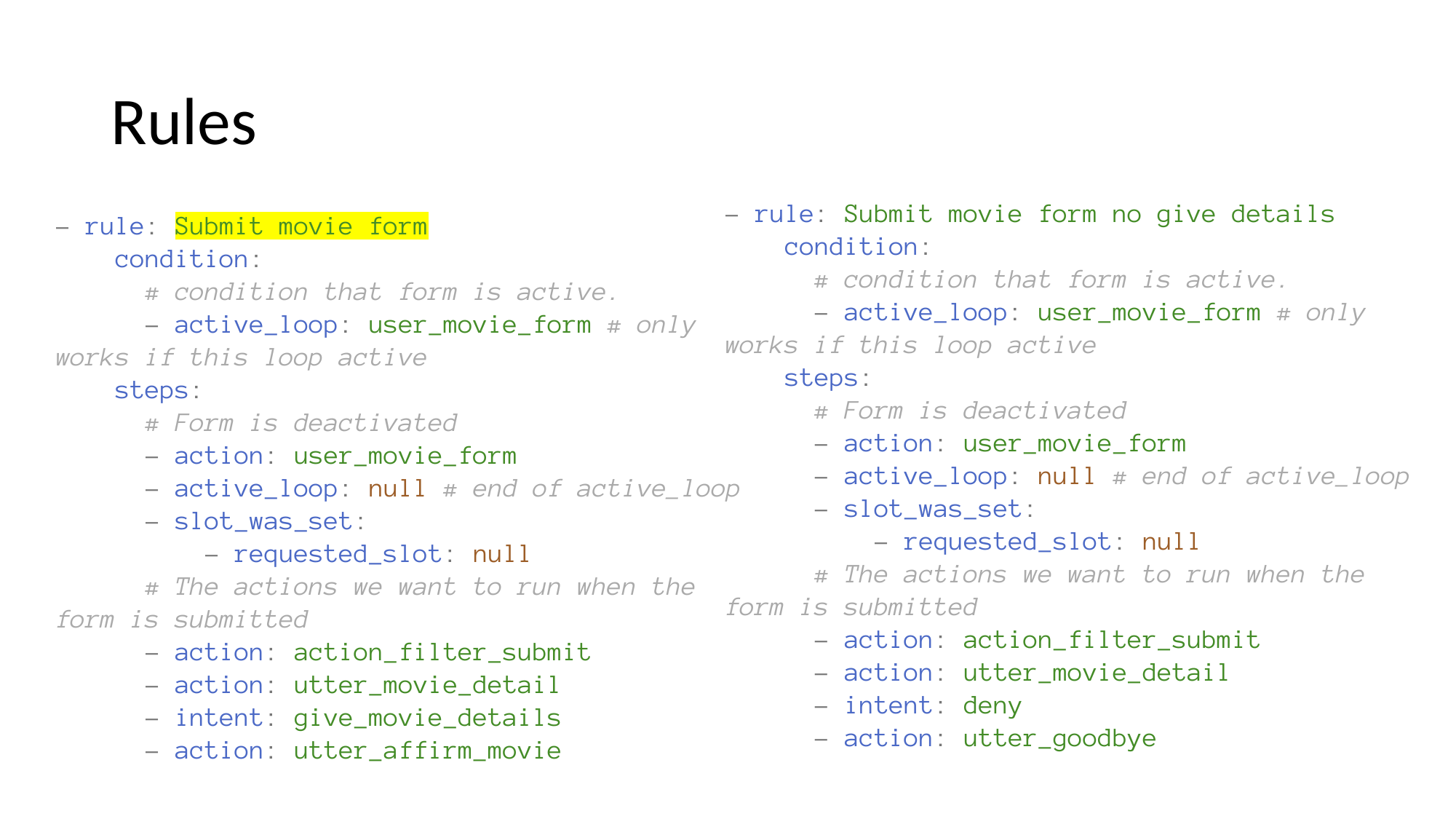

# Rules
- rule: Submit movie form no give details
    condition:
      # condition that form is active.
      - active_loop: user_movie_form # only works if this loop active
    steps:
      # Form is deactivated
      - action: user_movie_form
      - active_loop: null # end of active_loop
      - slot_was_set:
          - requested_slot: null
      # The actions we want to run when the form is submitted
      - action: action_filter_submit
      - action: utter_movie_detail
      - intent: deny
      - action: utter_goodbye
- rule: Submit movie form
    condition:
      # condition that form is active.
      - active_loop: user_movie_form # only works if this loop active
    steps:
      # Form is deactivated
      - action: user_movie_form
      - active_loop: null # end of active_loop
      - slot_was_set:
          - requested_slot: null
      # The actions we want to run when the form is submitted
      - action: action_filter_submit
      - action: utter_movie_detail
      - intent: give_movie_details
      - action: utter_affirm_movie